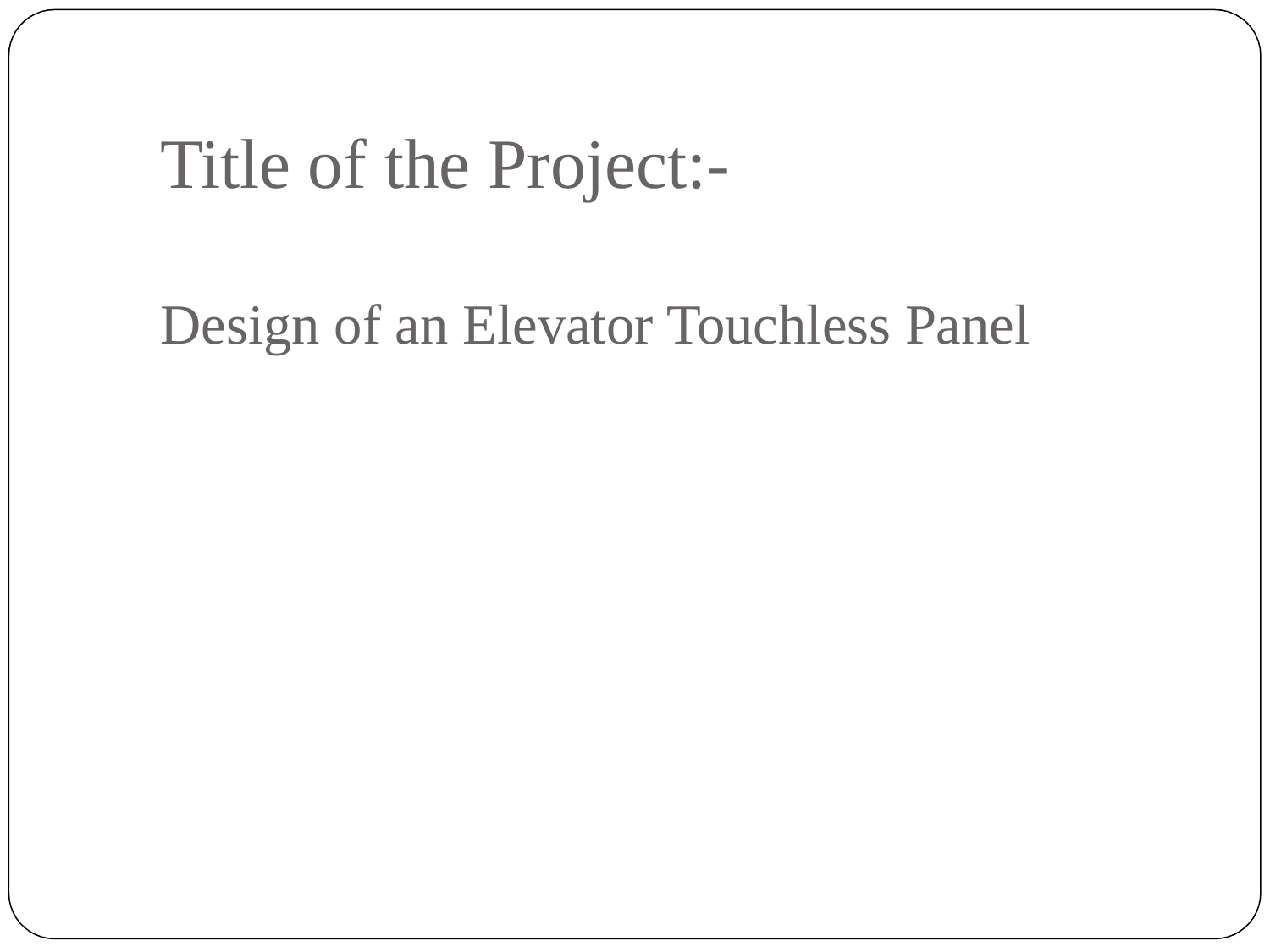

# Title of the Project:- Design of an Elevator Touchless Panel